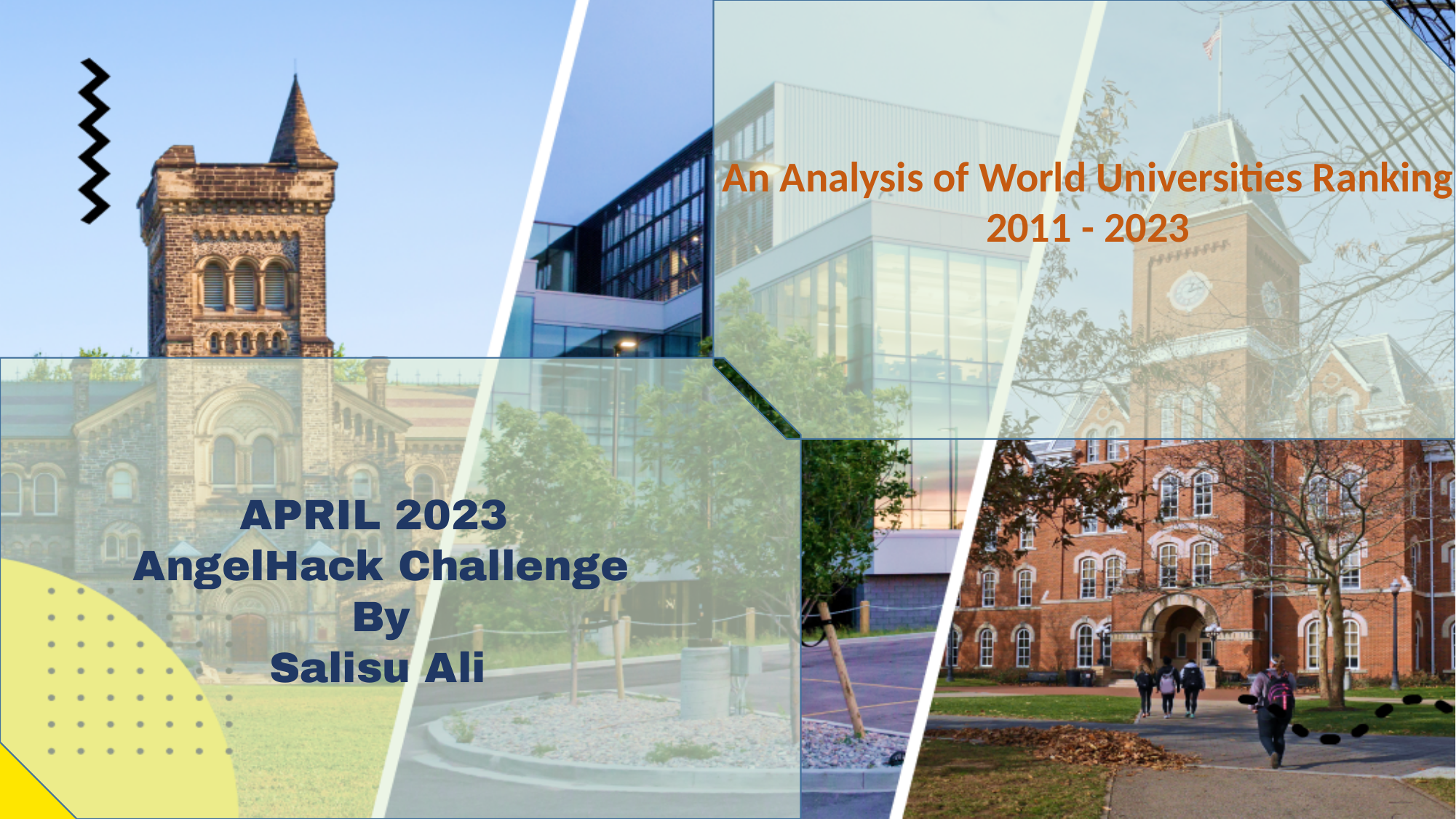

An Analysis of World Universities Ranking
2011 - 2023
APRIL 2023
AngelHack Challenge
By
Salisu Ali